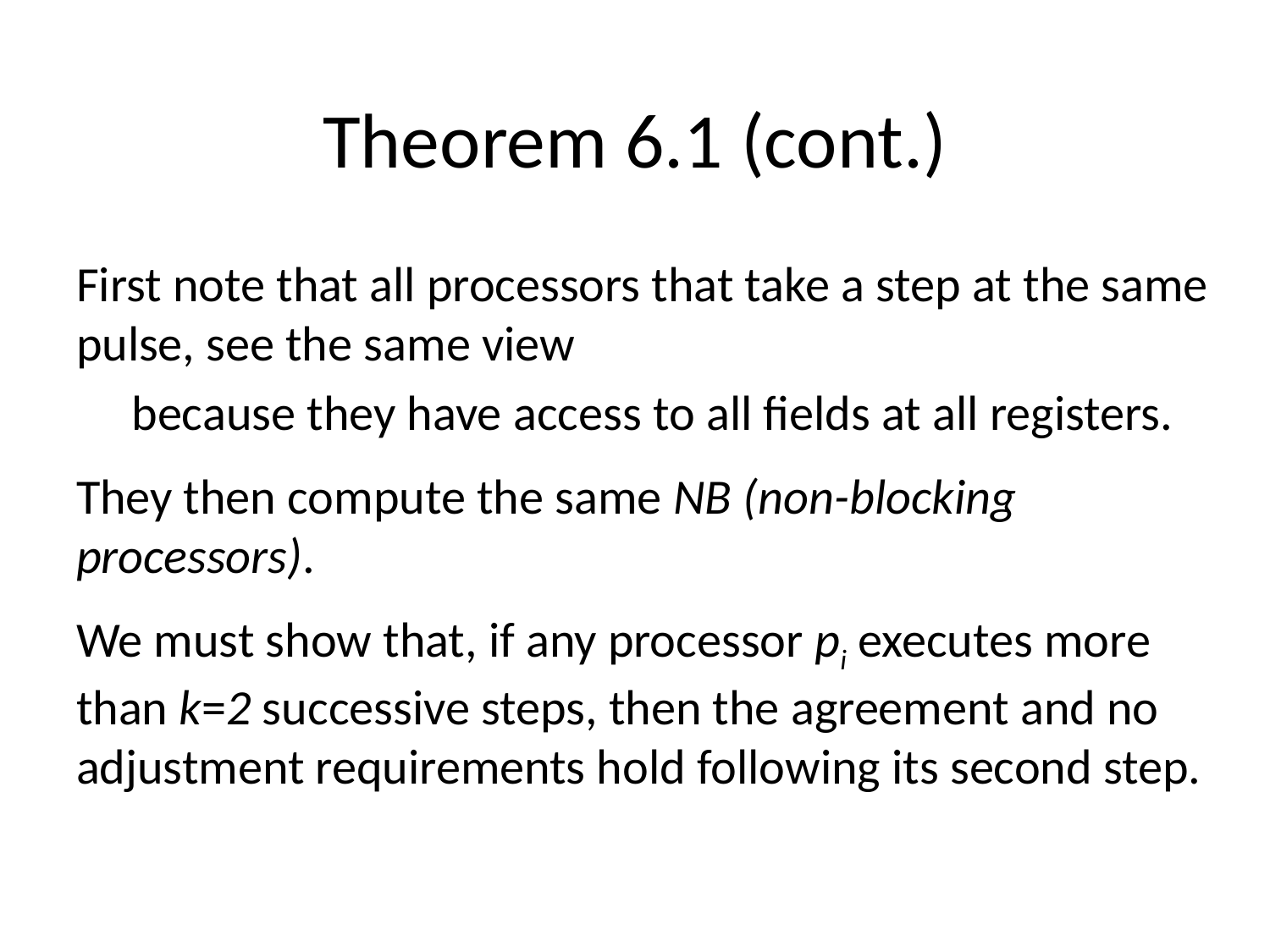

# Theorem 6.1 (cont.)
First note that all processors that take a step at the same pulse, see the same view
because they have access to all fields at all registers.
They then compute the same NB (non-blocking processors).
We must show that, if any processor pi executes more than k=2 successive steps, then the agreement and no adjustment requirements hold following its second step.